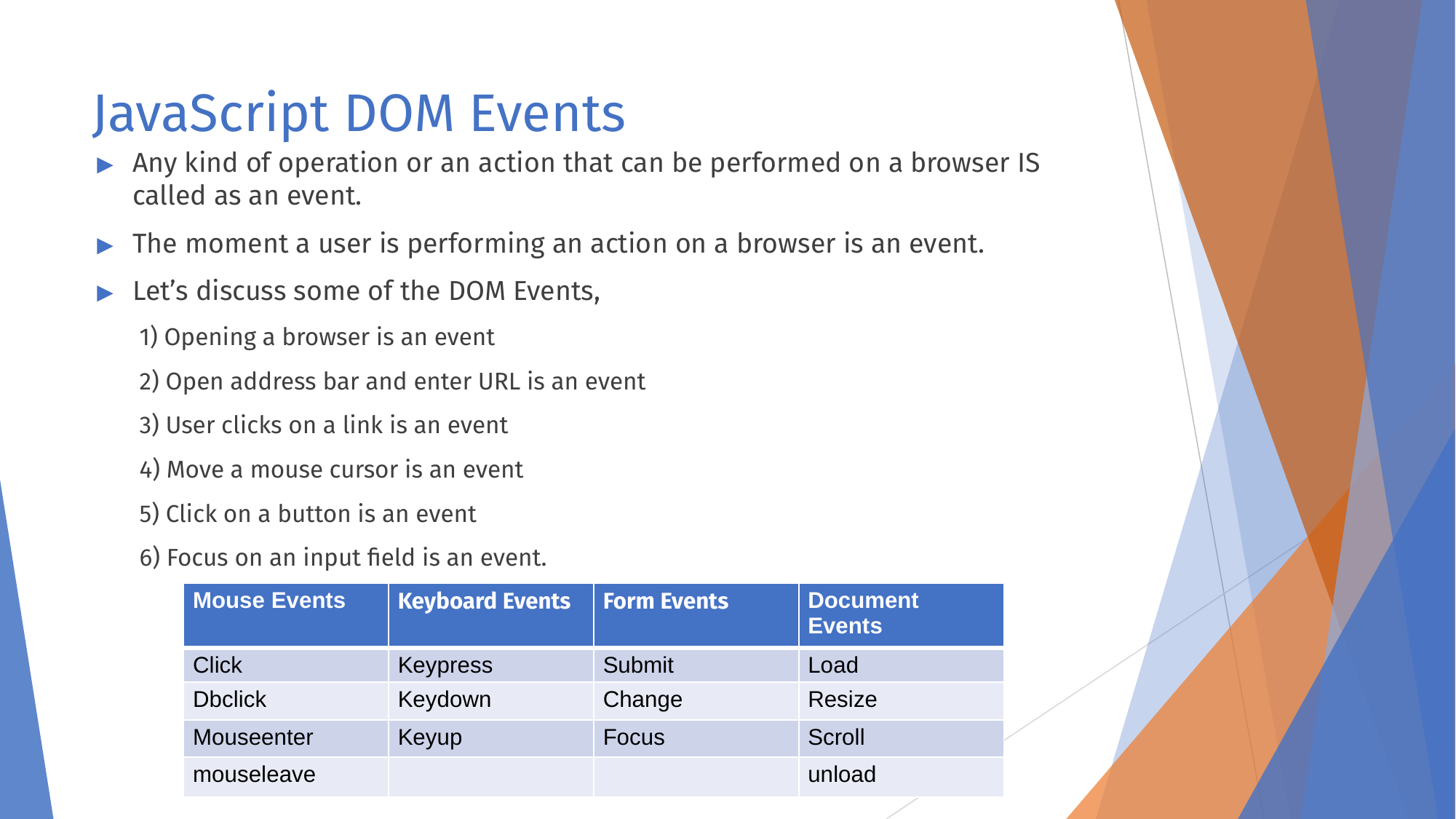

# JavaScript DOM Events
Any kind of operation or an action that can be performed on a browser IS called as an event.
The moment a user is performing an action on a browser is an event.
Let’s discuss some of the DOM Events,
1) Opening a browser is an event
2) Open address bar and enter URL is an event
3) User clicks on a link is an event
4) Move a mouse cursor is an event
5) Click on a button is an event
6) Focus on an input ﬁeld is an event.

| Mouse Events | Keyboard Events | Form Events | Document Events |
| --- | --- | --- | --- |
| Click | Keypress | Submit | Load |
| Dbclick | Keydown | Change | Resize |
| Mouseenter | Keyup | Focus | Scroll |
| mouseleave |  |  | unload |